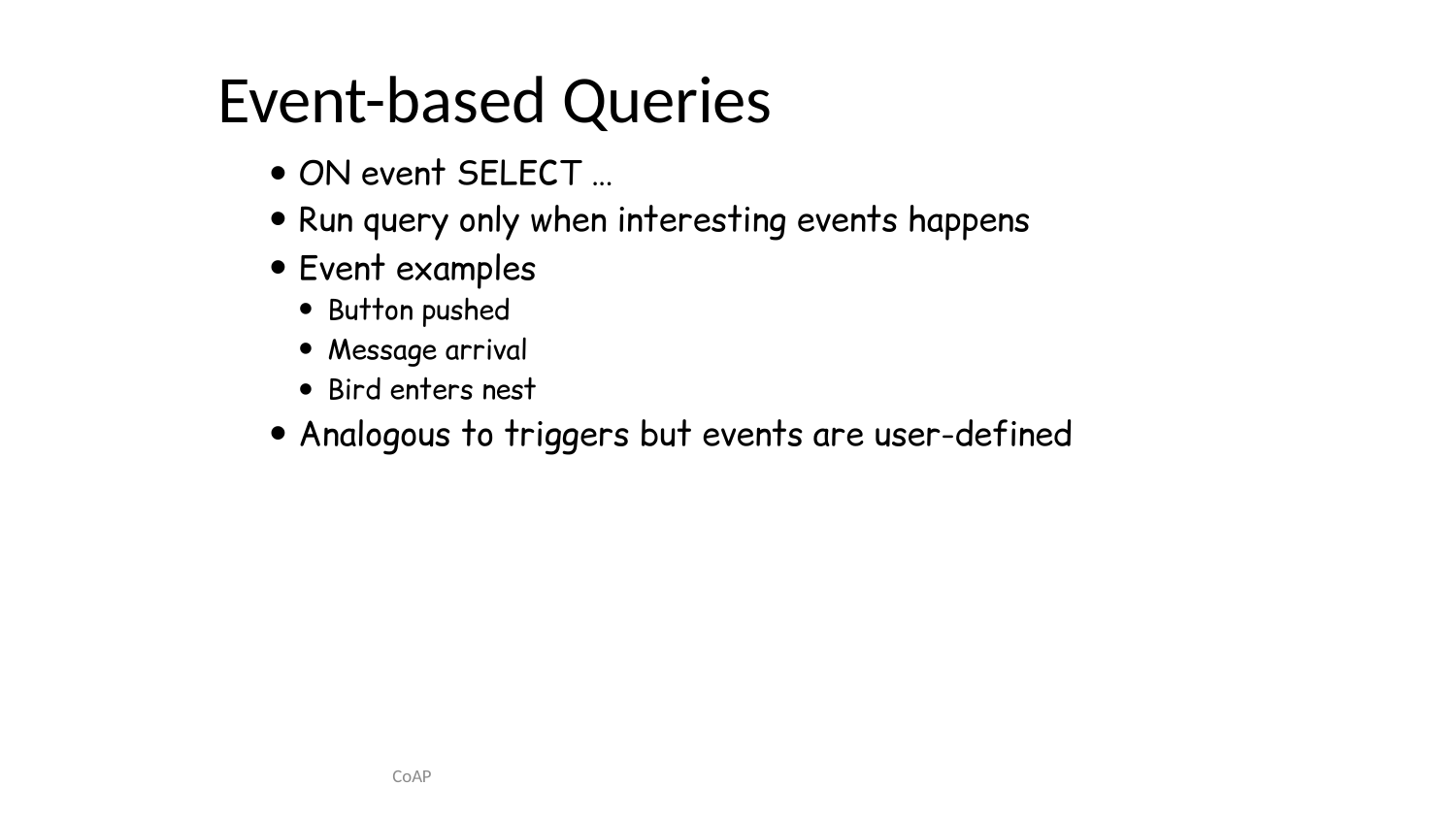

# Event-based Queries
ON event SELECT …
Run query only when interesting events happens
Event examples
Button pushed
Message arrival
Bird enters nest
Analogous to triggers but events are user-defined
CoAP